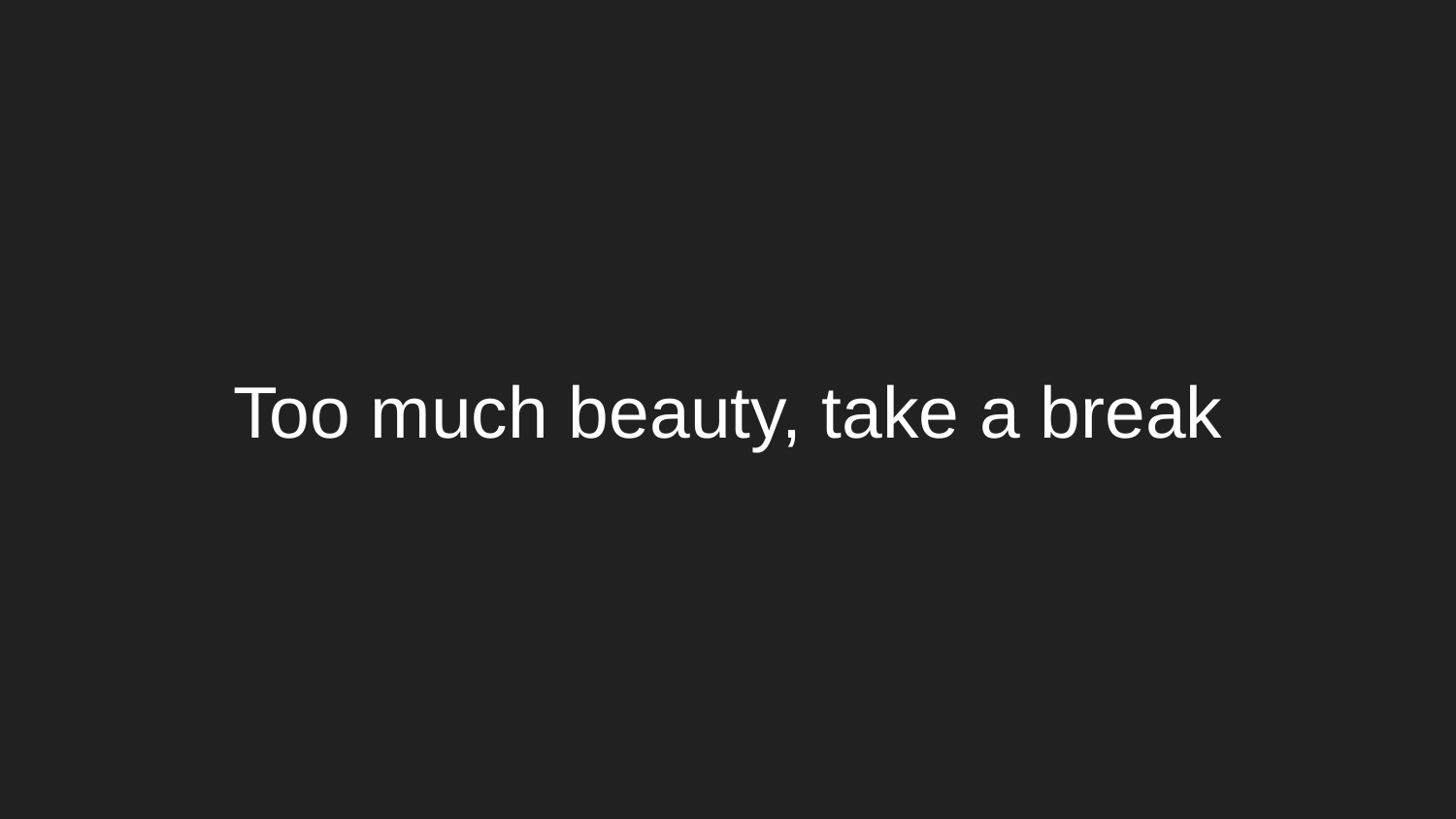

# Too much beauty, take a break